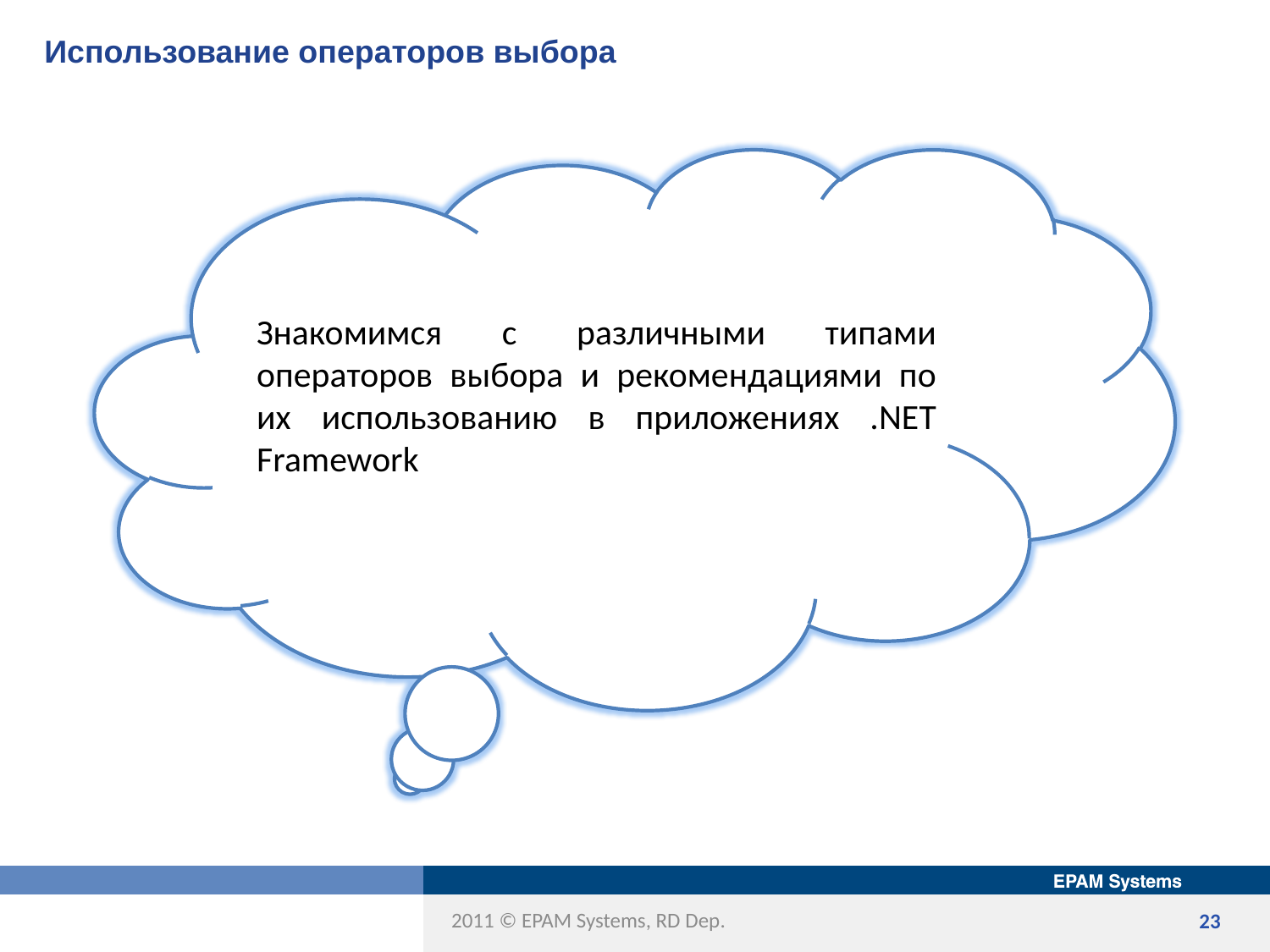

# Использование операторов выбора

Знакомимся с различными типами операторов выбора и рекомендациями по их использованию в приложениях .NET Framework